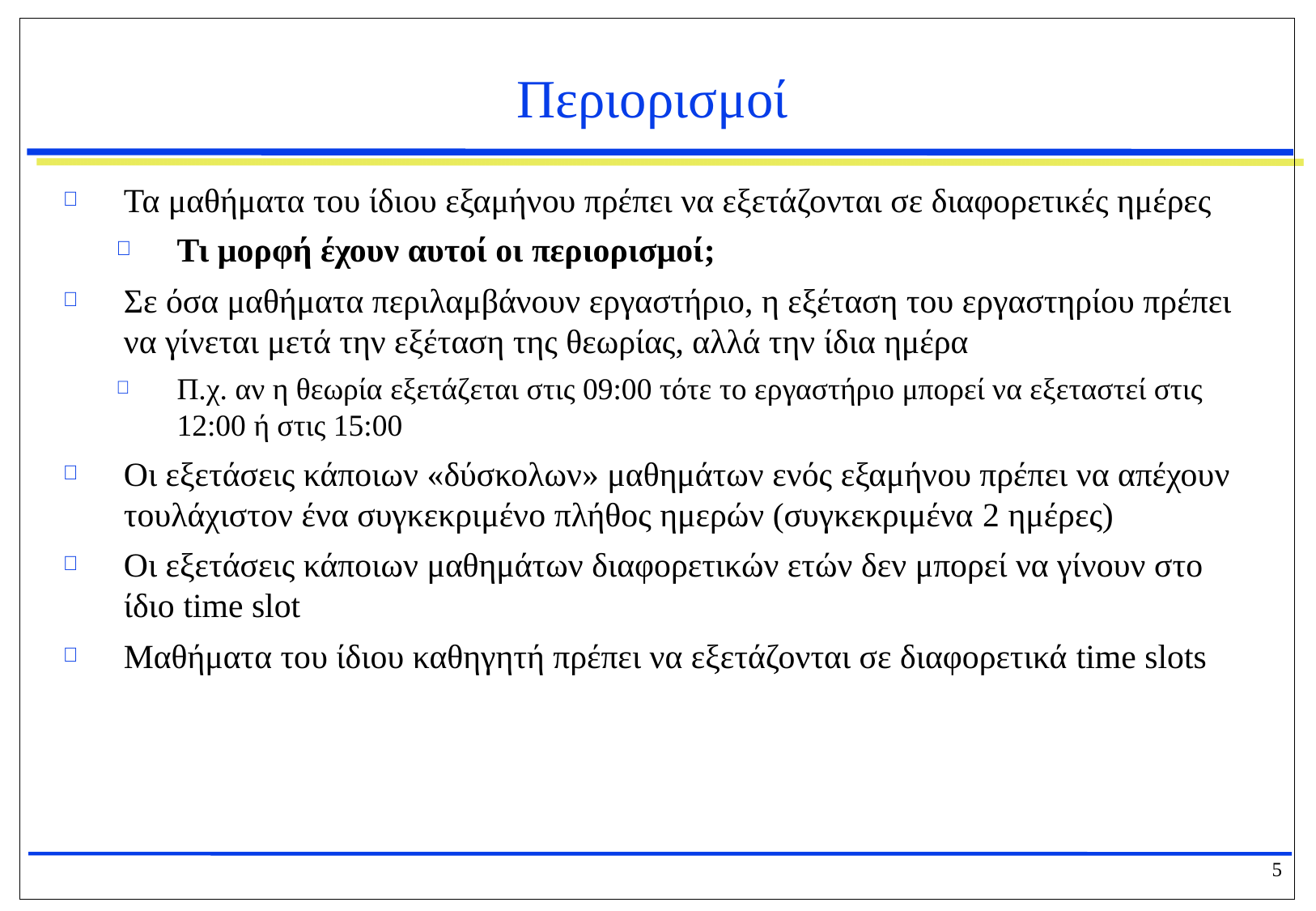

# Περιορισμοί
Τα μαθήματα του ίδιου εξαμήνου πρέπει να εξετάζονται σε διαφορετικές ημέρες
Τι μορφή έχουν αυτοί οι περιορισμοί;
Σε όσα μαθήματα περιλαμβάνουν εργαστήριο, η εξέταση του εργαστηρίου πρέπει να γίνεται μετά την εξέταση της θεωρίας, αλλά την ίδια ημέρα
Π.χ. αν η θεωρία εξετάζεται στις 09:00 τότε το εργαστήριο μπορεί να εξεταστεί στις 12:00 ή στις 15:00
Οι εξετάσεις κάποιων «δύσκολων» μαθημάτων ενός εξαμήνου πρέπει να απέχουν τουλάχιστον ένα συγκεκριμένο πλήθος ημερών (συγκεκριμένα 2 ημέρες)
Οι εξετάσεις κάποιων μαθημάτων διαφορετικών ετών δεν μπορεί να γίνουν στο ίδιο time slot
Μαθήματα του ίδιου καθηγητή πρέπει να εξετάζονται σε διαφορετικά time slots